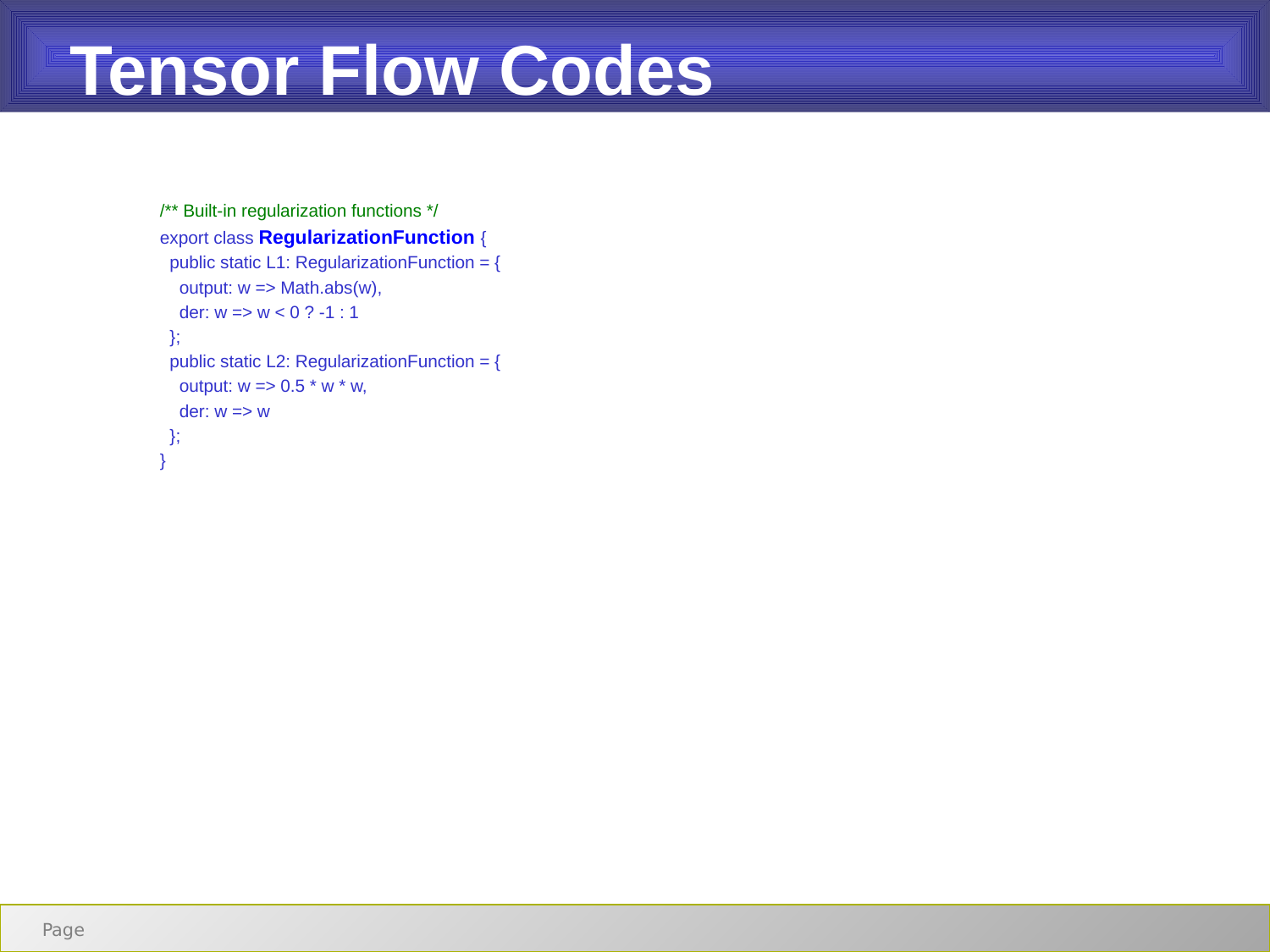

Tensor Flow Codes
/** Built-in regularization functions */
export class RegularizationFunction {
  public static L1: RegularizationFunction = {
    output: w => Math.abs(w),
    der: w => w < 0 ? -1 : 1
  };
  public static L2: RegularizationFunction = {
    output: w => 0.5 * w * w,
    der: w => w
  };
}